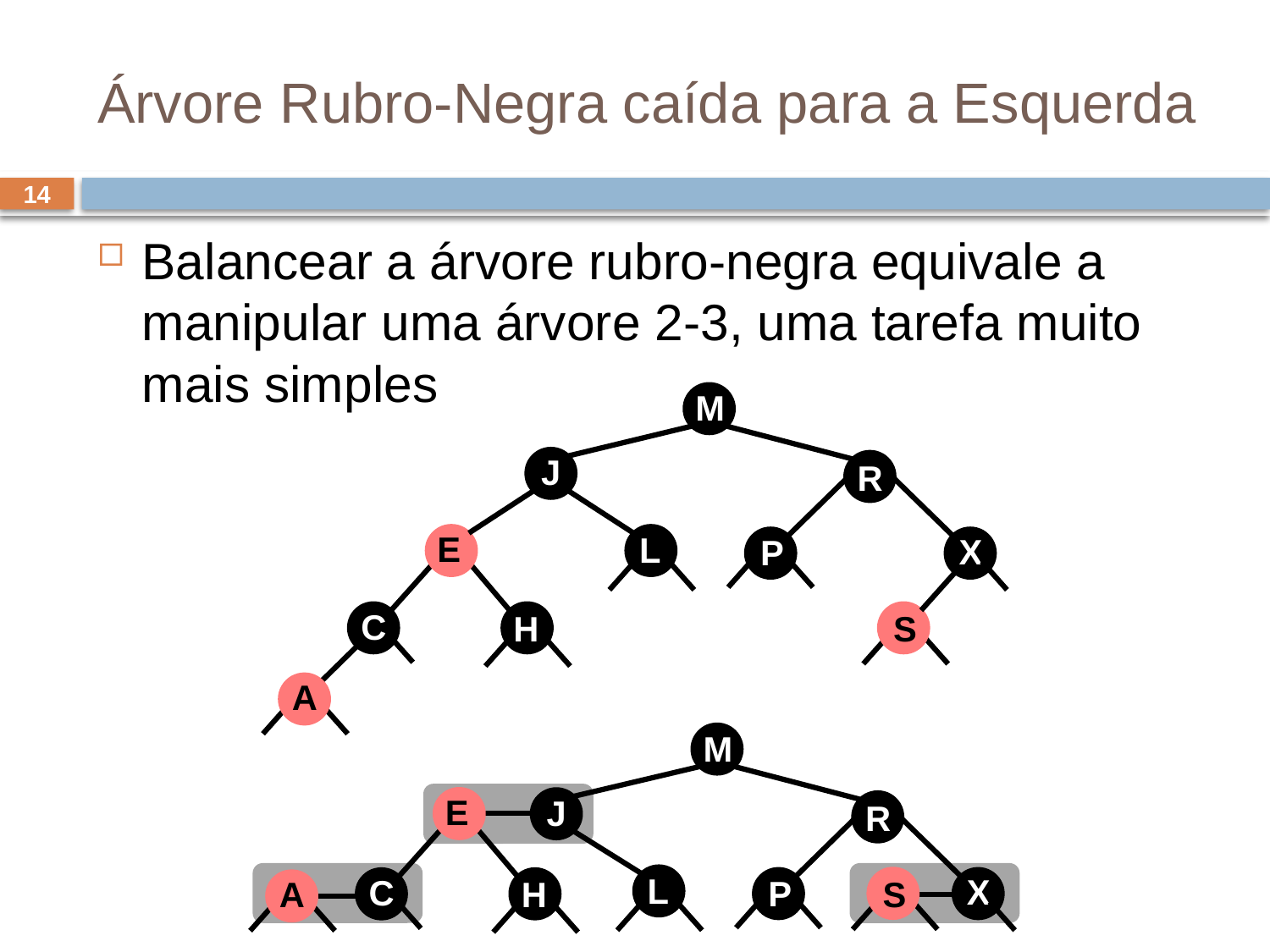

# Árvore Rubro-Negra caída para a Esquerda
14
Balancear a árvore rubro-negra equivale a manipular uma árvore 2-3, uma tarefa muito mais simples
M

J

R

E
L
X
P

C
H
S

A

M

E

J

R

L

X
C
P
S
A
H